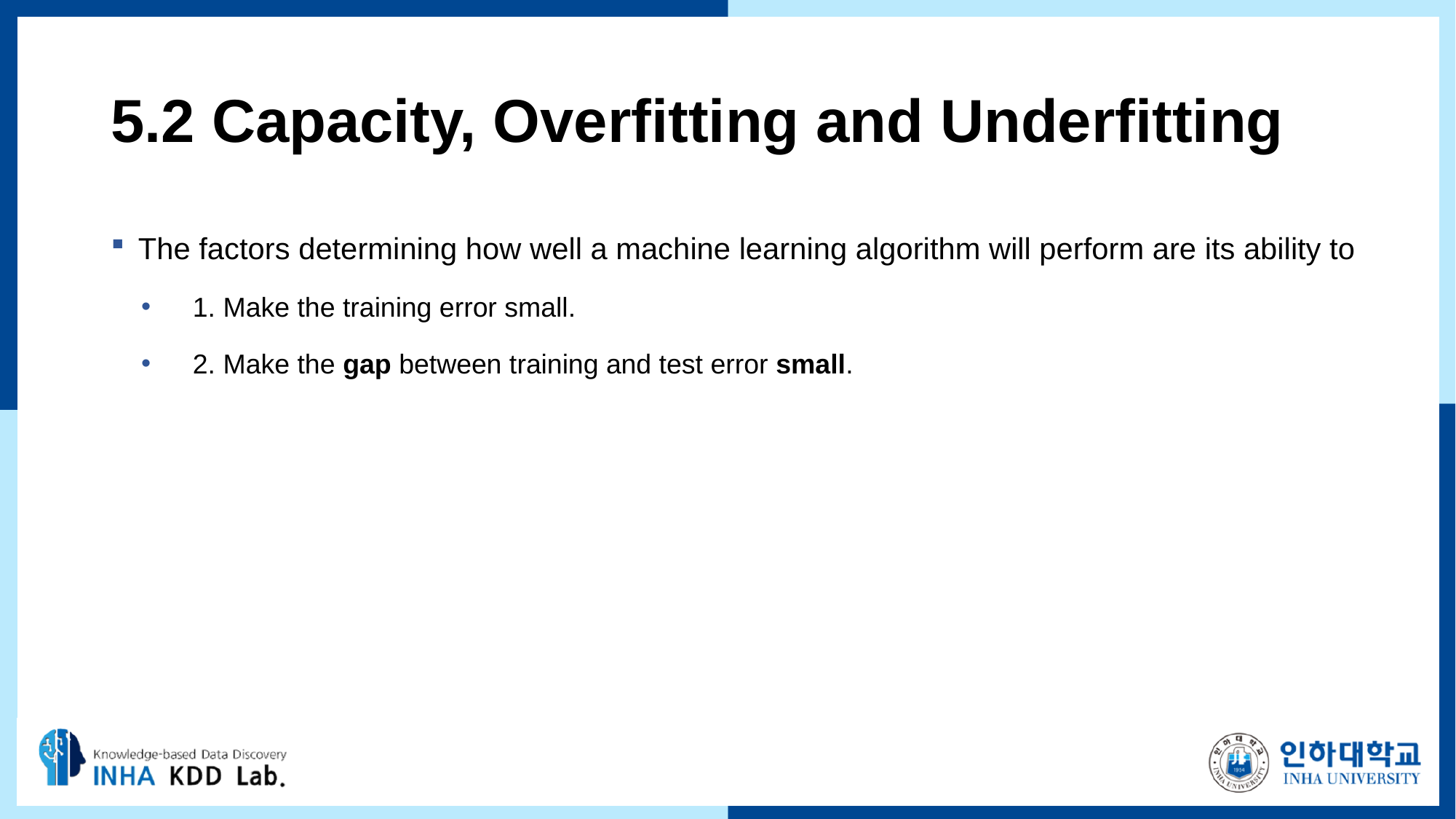

# 5.2 Capacity, Overfitting and Underfitting
The factors determining how well a machine learning algorithm will perform are its ability to
1. Make the training error small.
2. Make the gap between training and test error small.